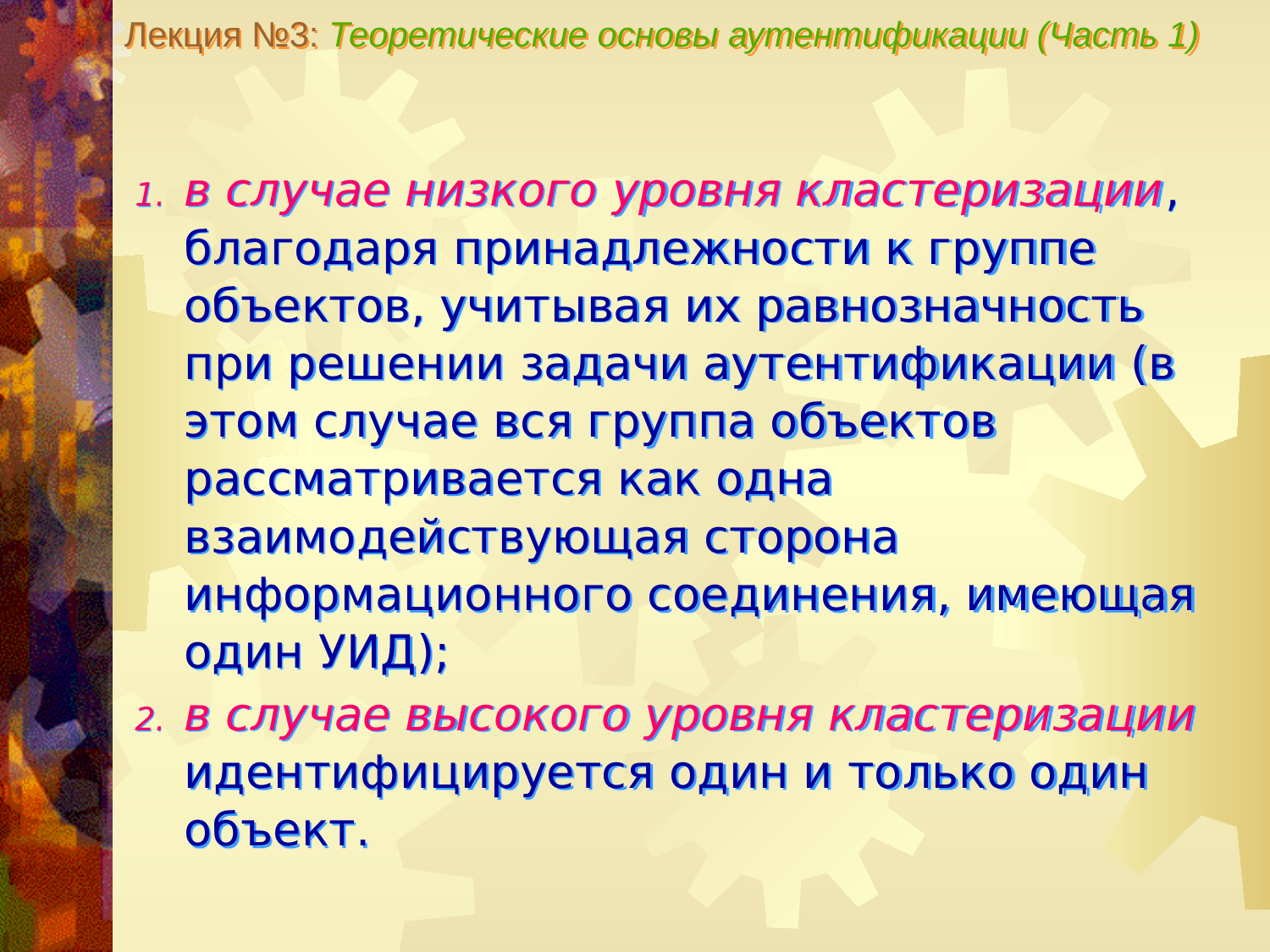

Лекция №3: Теоретические основы аутентификации (Часть 1)
в случае низкого уровня кластеризации, благодаря принадлежности к группе объектов, учитывая их равнозначность при решении задачи аутентификации (в этом случае вся группа объектов рассматривается как одна взаимодействующая сторона информационного соединения, имеющая один УИД);
в случае высокого уровня кластеризации идентифицируется один и только один объект.